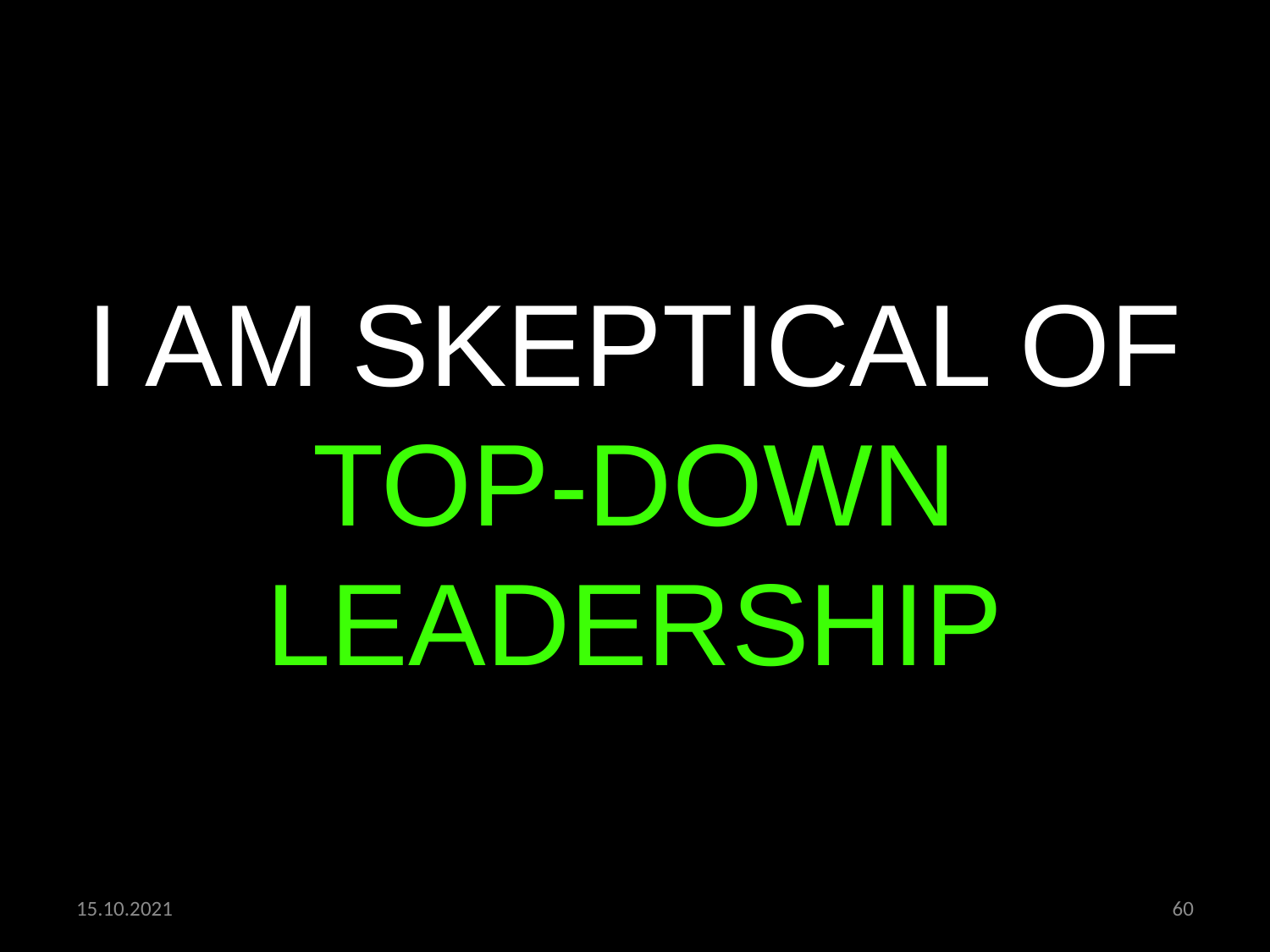

I AM SKEPTICAL OF
TOP-DOWN LEADERSHIP
15.10.2021
60